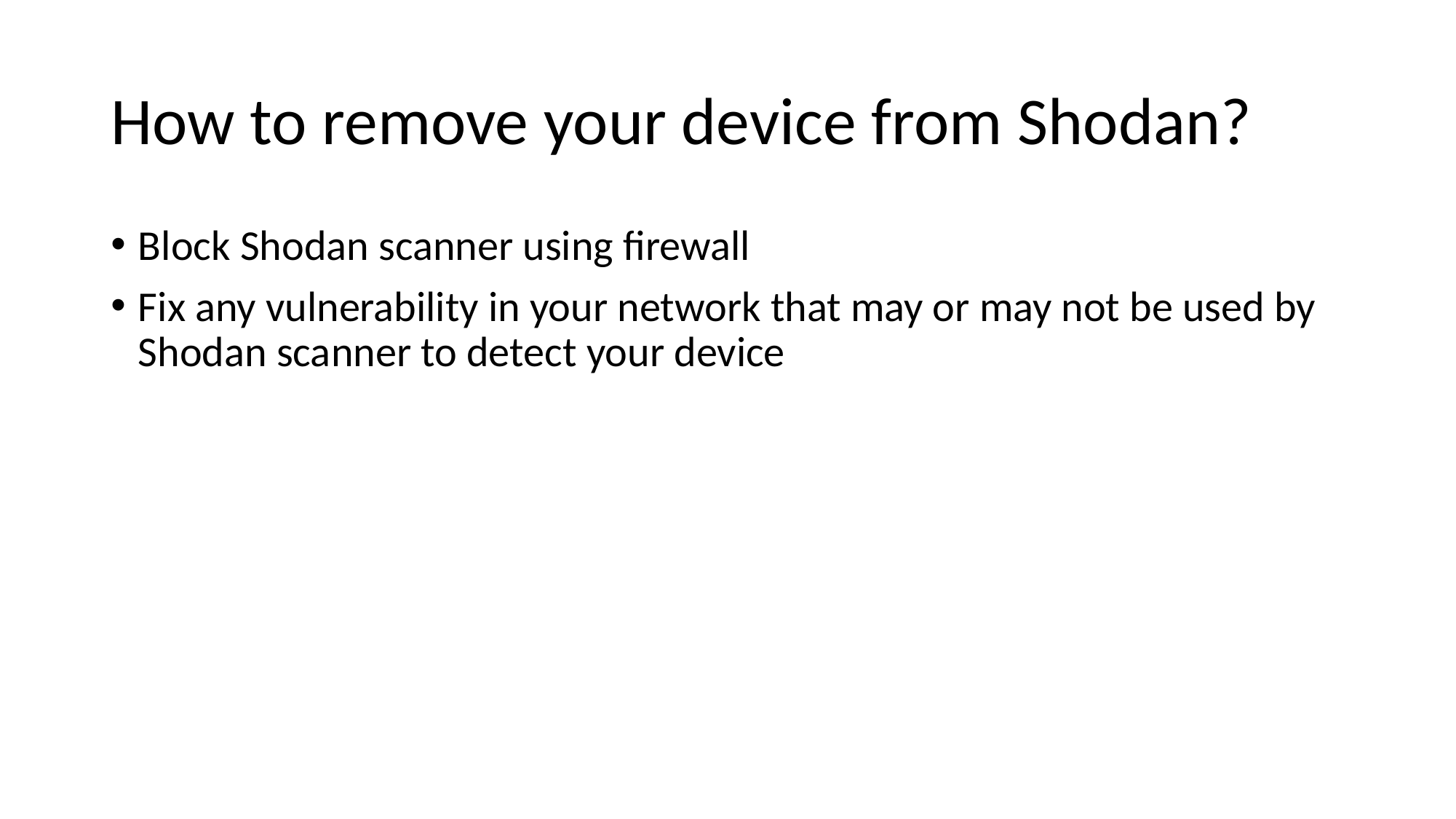

# How to remove your device from Shodan?​
Block Shodan scanner using firewall
Fix any vulnerability in your network that may or may not be used by Shodan scanner to detect your device